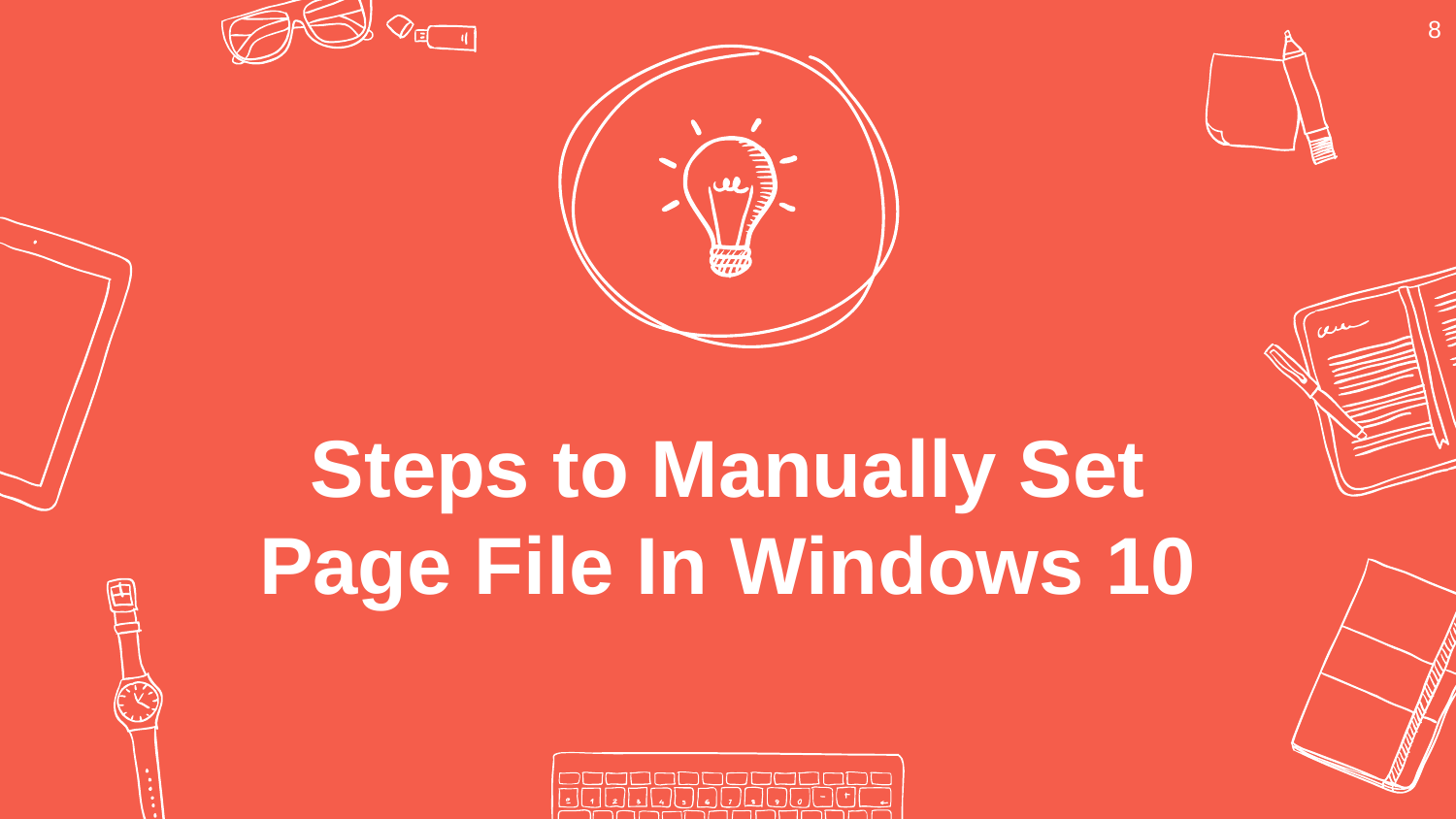

8

Steps to Manually Set Page File In Windows 10